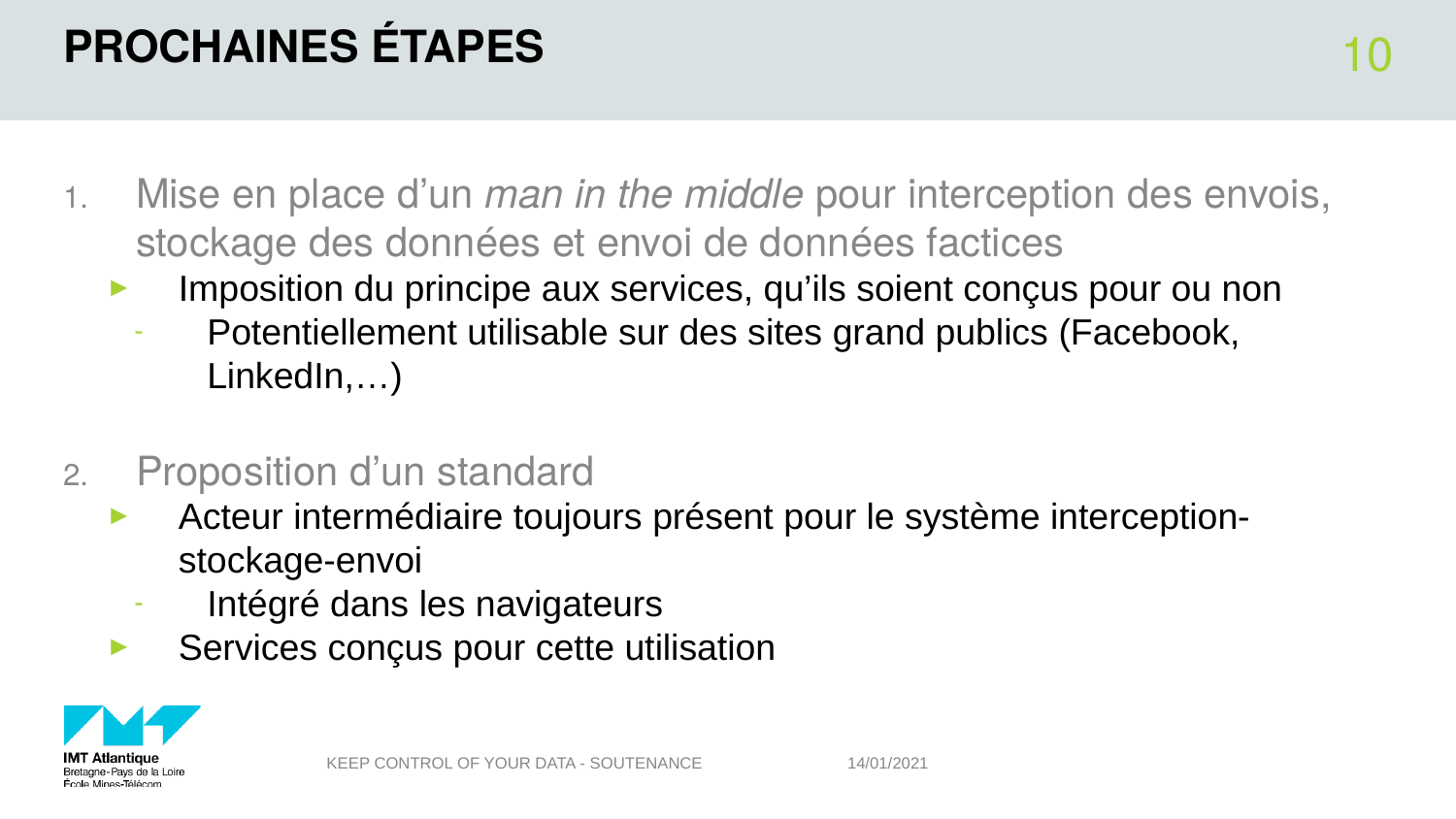

# Prochaines étapes
10

Mise en place d’un man in the middle pour interception des envois, stockage des données et envoi de données factices
Imposition du principe aux services, qu’ils soient conçus pour ou non
Potentiellement utilisable sur des sites grand publics (Facebook, LinkedIn,…)

Proposition d’un standard
Acteur intermédiaire toujours présent pour le système interception-stockage-envoi
Intégré dans les navigateurs
Services conçus pour cette utilisation
Keep Control of your Data - SOUTENANCE
14/01/2021